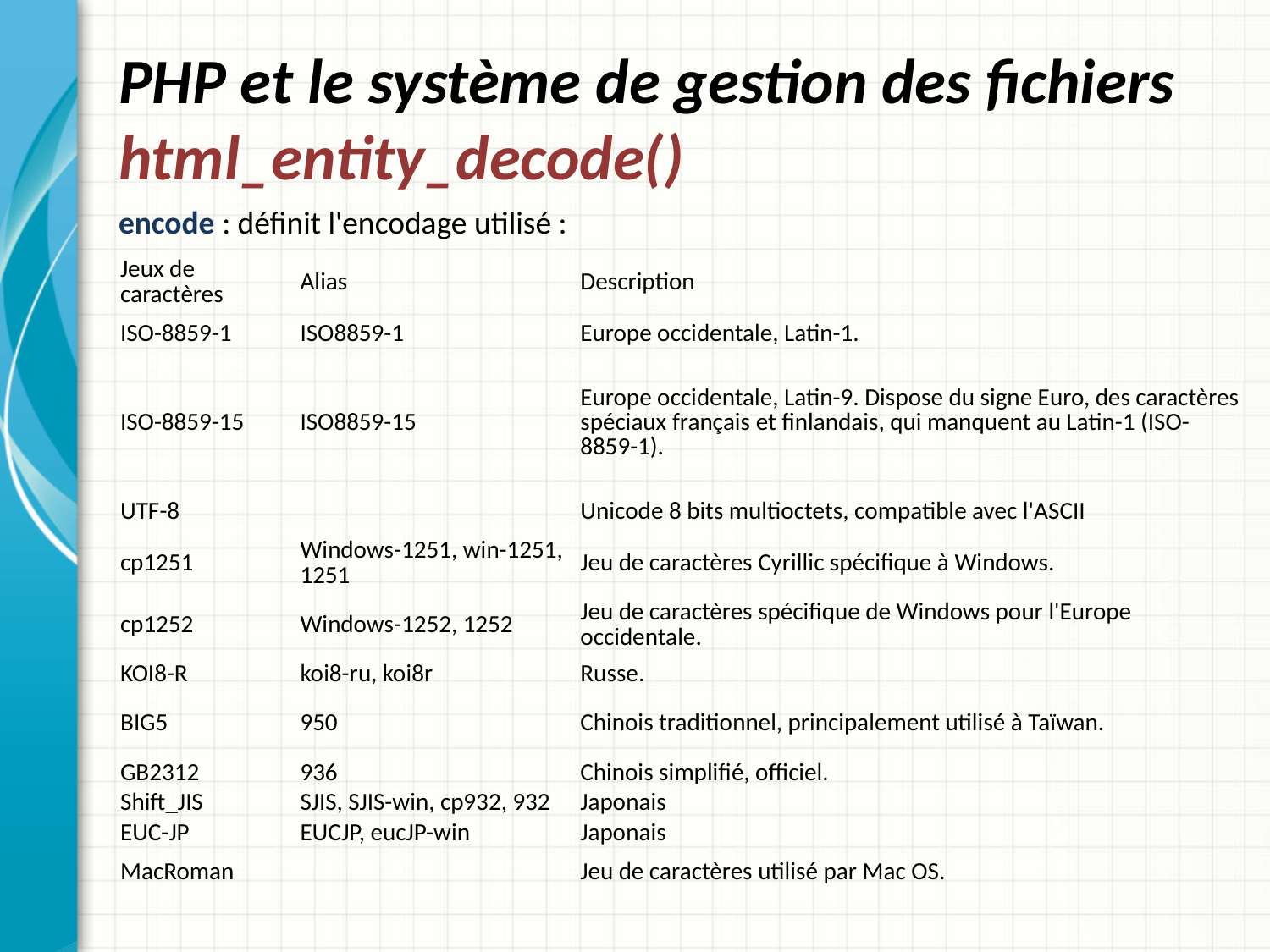

# PHP et le système de gestion des fichiers html_entity_decode()
encode : définit l'encodage utilisé :

| Jeux de caractères | Alias | Description |
| --- | --- | --- |
| ISO-8859-1 | ISO8859-1 | Europe occidentale, Latin-1. |
| ISO-8859-15 | ISO8859-15 | Europe occidentale, Latin-9. Dispose du signe Euro, des caractères spéciaux français et finlandais, qui manquent au Latin-1 (ISO-8859-1). |
| UTF-8 |  | Unicode 8 bits multioctets, compatible avec l'ASCII |
| cp1251 | Windows-1251, win-1251, 1251 | Jeu de caractères Cyrillic spécifique à Windows. |
| cp1252 | Windows-1252, 1252 | Jeu de caractères spécifique de Windows pour l'Europe occidentale. |
| KOI8-R | koi8-ru, koi8r | Russe. |
| BIG5 | 950 | Chinois traditionnel, principalement utilisé à Taïwan. |
| GB2312 | 936 | Chinois simplifié, officiel. |
| Shift\_JIS | SJIS, SJIS-win, cp932, 932 | Japonais |
| EUC-JP | EUCJP, eucJP-win | Japonais |
| MacRoman |  | Jeu de caractères utilisé par Mac OS. |